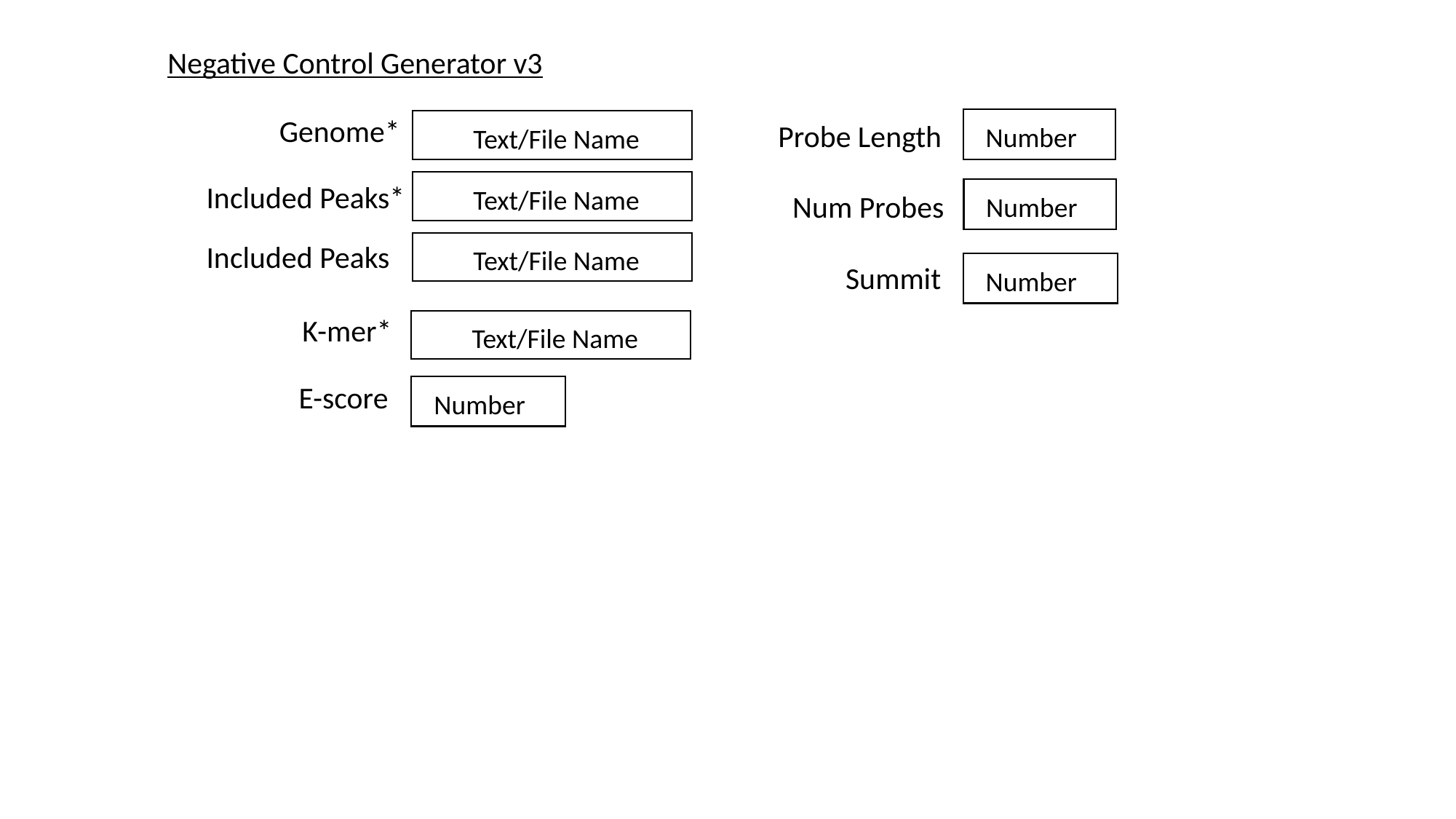

Negative Control Generator v3
Genome*

Number

Text/File Name
Probe Length

Text/File Name
Included Peaks*

Number
Num Probes
Included Peaks

Text/File Name
Summit

Number
K-mer*

Text/File Name
E-score

Number